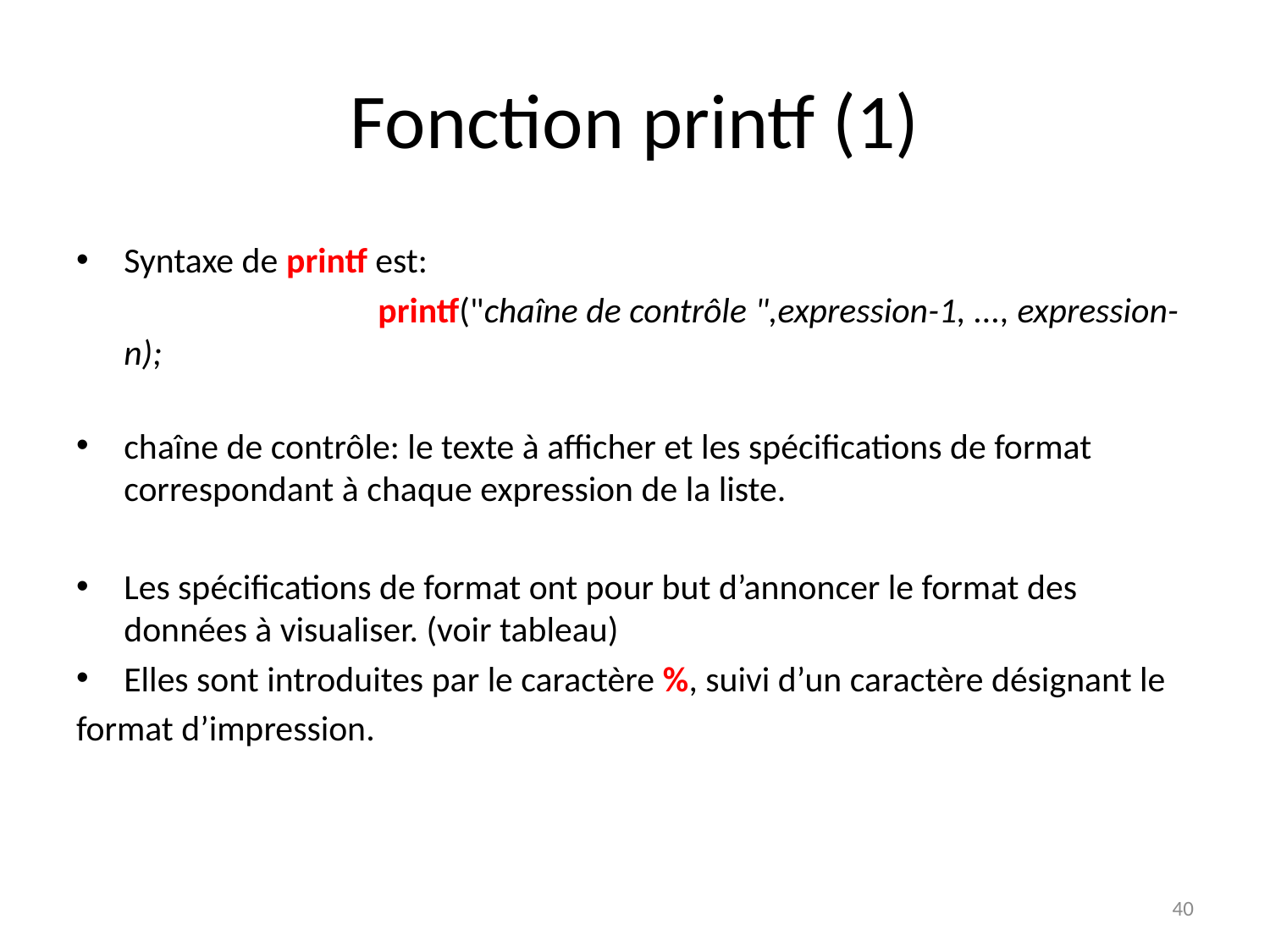

# Fonction printf (1)
Syntaxe de printf est:
			printf("chaîne de contrôle ",expression-1, ..., expression-n);

chaîne de contrôle: le texte à afficher et les spécifications de format correspondant à chaque expression de la liste.

Les spécifications de format ont pour but d’annoncer le format des données à visualiser. (voir tableau)
Elles sont introduites par le caractère %, suivi d’un caractère désignant le
format d’impression.

40